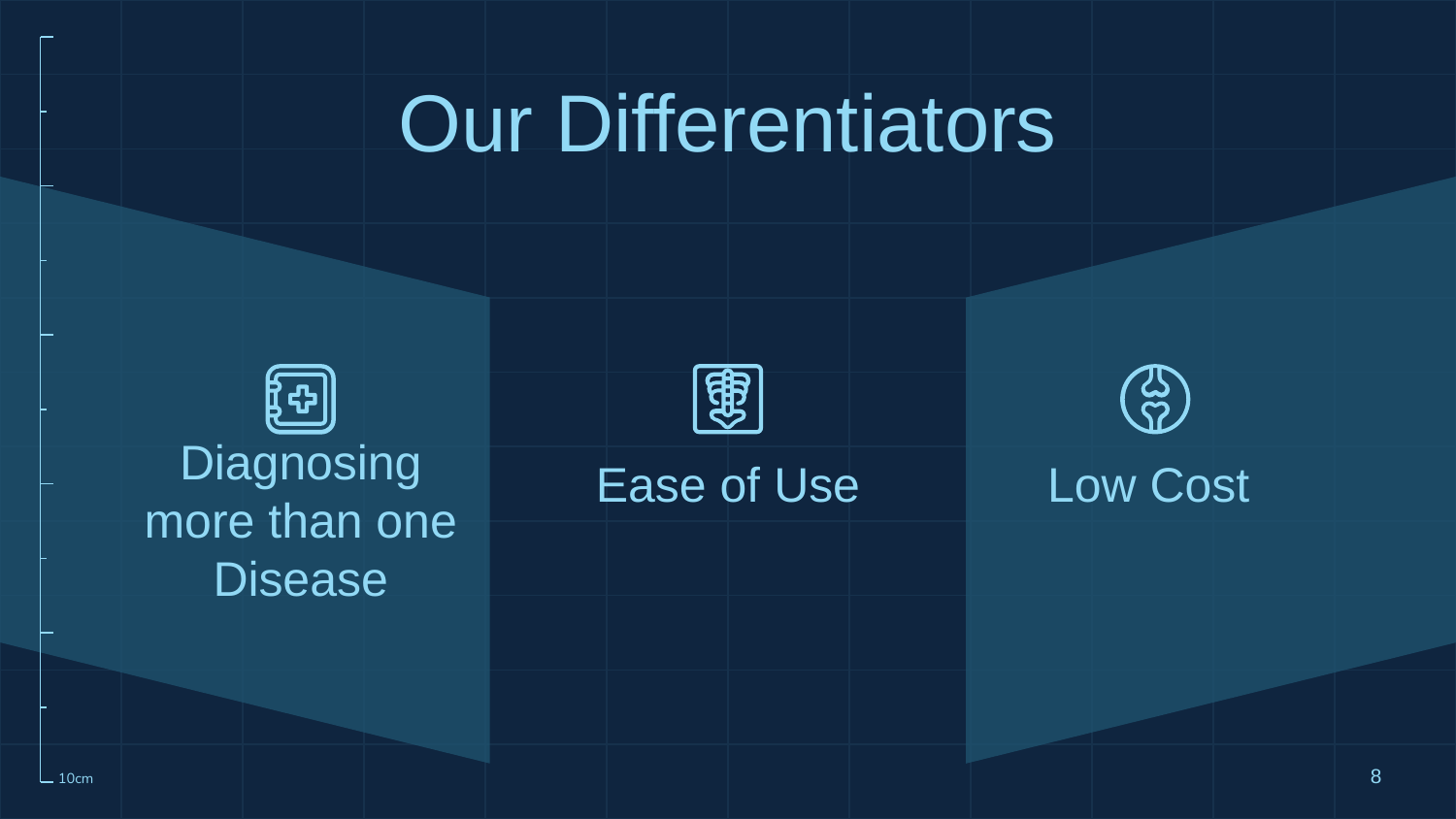

# Our Differentiators

Ease of Use
Low Cost
Diagnosing more than one Disease
8